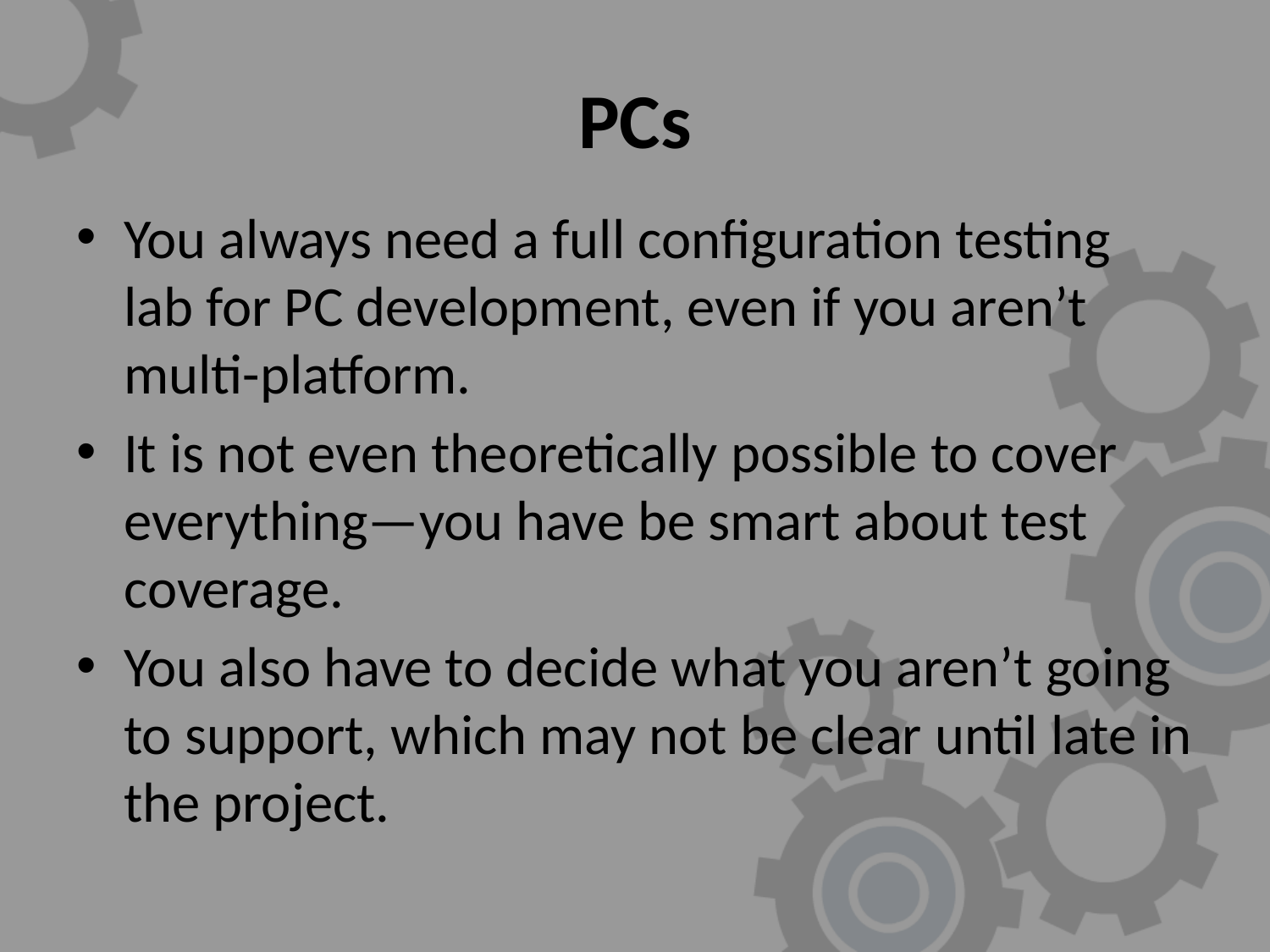

# PCs
You always need a full configuration testing lab for PC development, even if you aren’t multi-platform.
It is not even theoretically possible to cover everything—you have be smart about test coverage.
You also have to decide what you aren’t going to support, which may not be clear until late in the project.